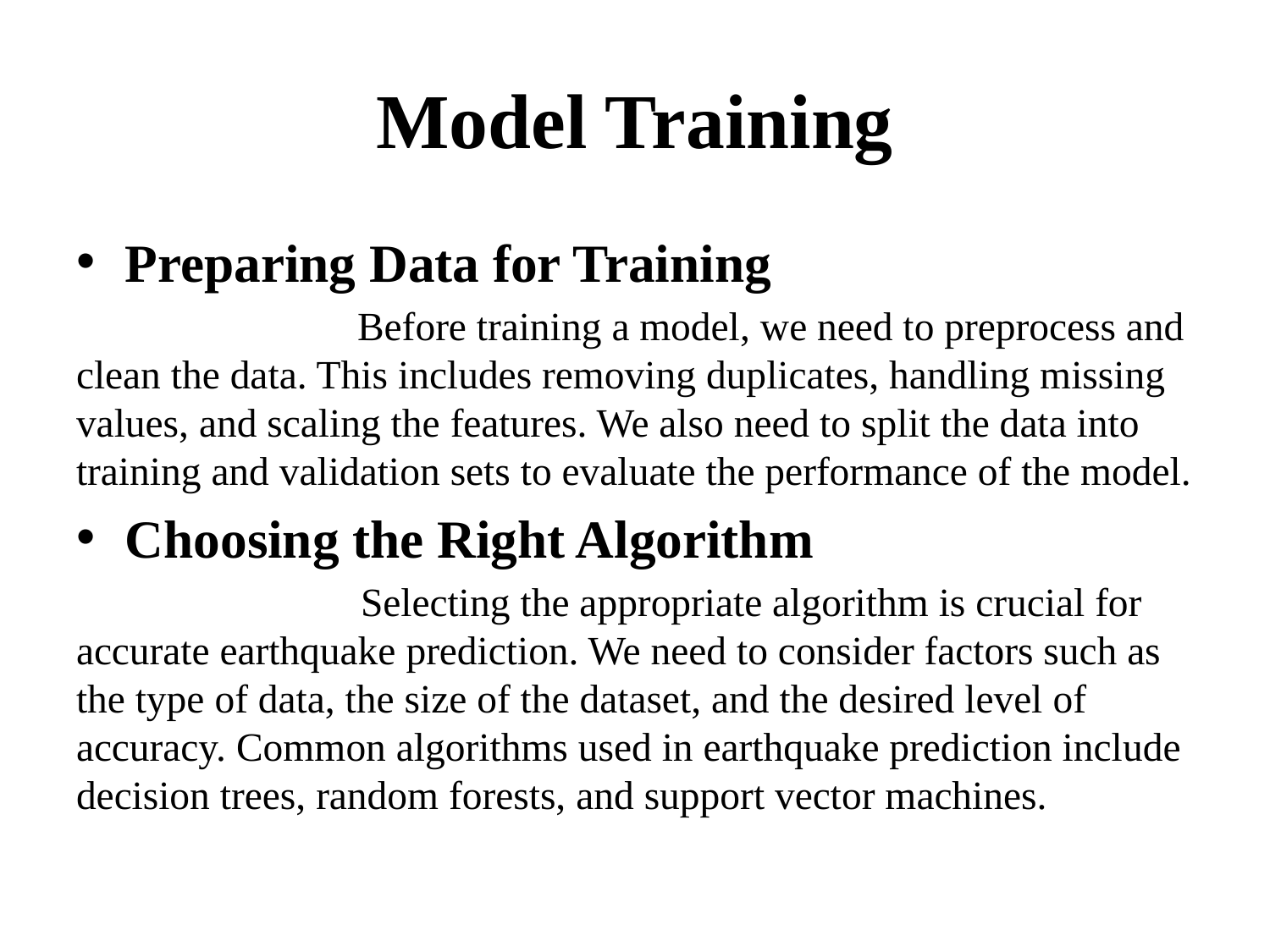

# Model Training
Preparing Data for Training
                                 Before training a model, we need to preprocess and clean the data. This includes removing duplicates, handling missing values, and scaling the features. We also need to split the data into training and validation sets to evaluate the performance of the model.
Choosing the Right Algorithm
                            Selecting the appropriate algorithm is crucial for accurate earthquake prediction. We need to consider factors such as the type of data, the size of the dataset, and the desired level of accuracy. Common algorithms used in earthquake prediction include decision trees, random forests, and support vector machines.